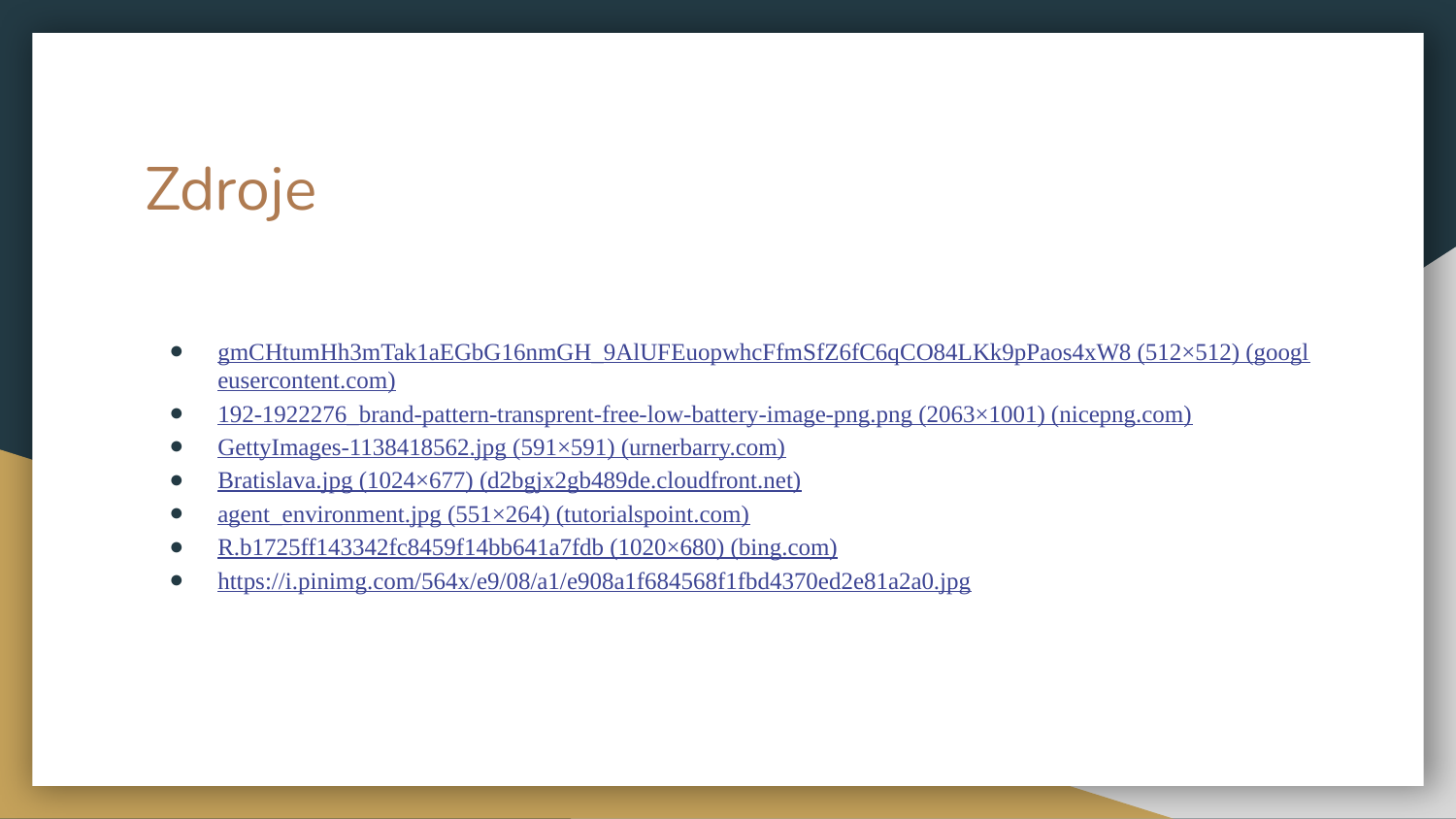

# Zdroje
gmCHtumHh3mTak1aEGbG16nmGH_9AlUFEuopwhcFfmSfZ6fC6qCO84LKk9pPaos4xW8 (512×512) (googleusercontent.com)
192-1922276_brand-pattern-transprent-free-low-battery-image-png.png (2063×1001) (nicepng.com)
GettyImages-1138418562.jpg (591×591) (urnerbarry.com)
Bratislava.jpg (1024×677) (d2bgjx2gb489de.cloudfront.net)
agent_environment.jpg (551×264) (tutorialspoint.com)
R.b1725ff143342fc8459f14bb641a7fdb (1020×680) (bing.com)
https://i.pinimg.com/564x/e9/08/a1/e908a1f684568f1fbd4370ed2e81a2a0.jpg